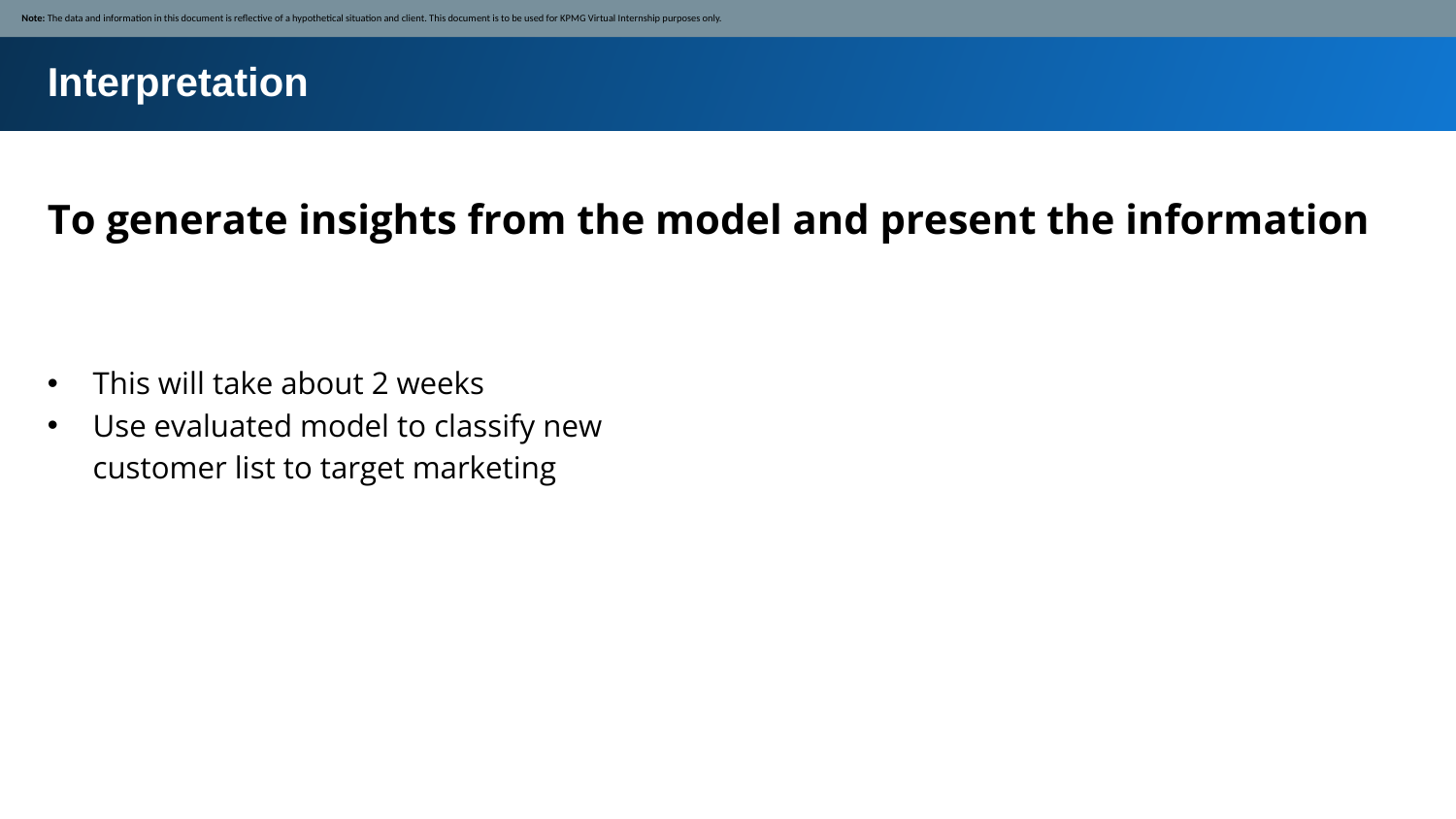

Note: The data and information in this document is reflective of a hypothetical situation and client. This document is to be used for KPMG Virtual Internship purposes only.
Interpretation
To generate insights from the model and present the information
This will take about 2 weeks
Use evaluated model to classify new customer list to target marketing